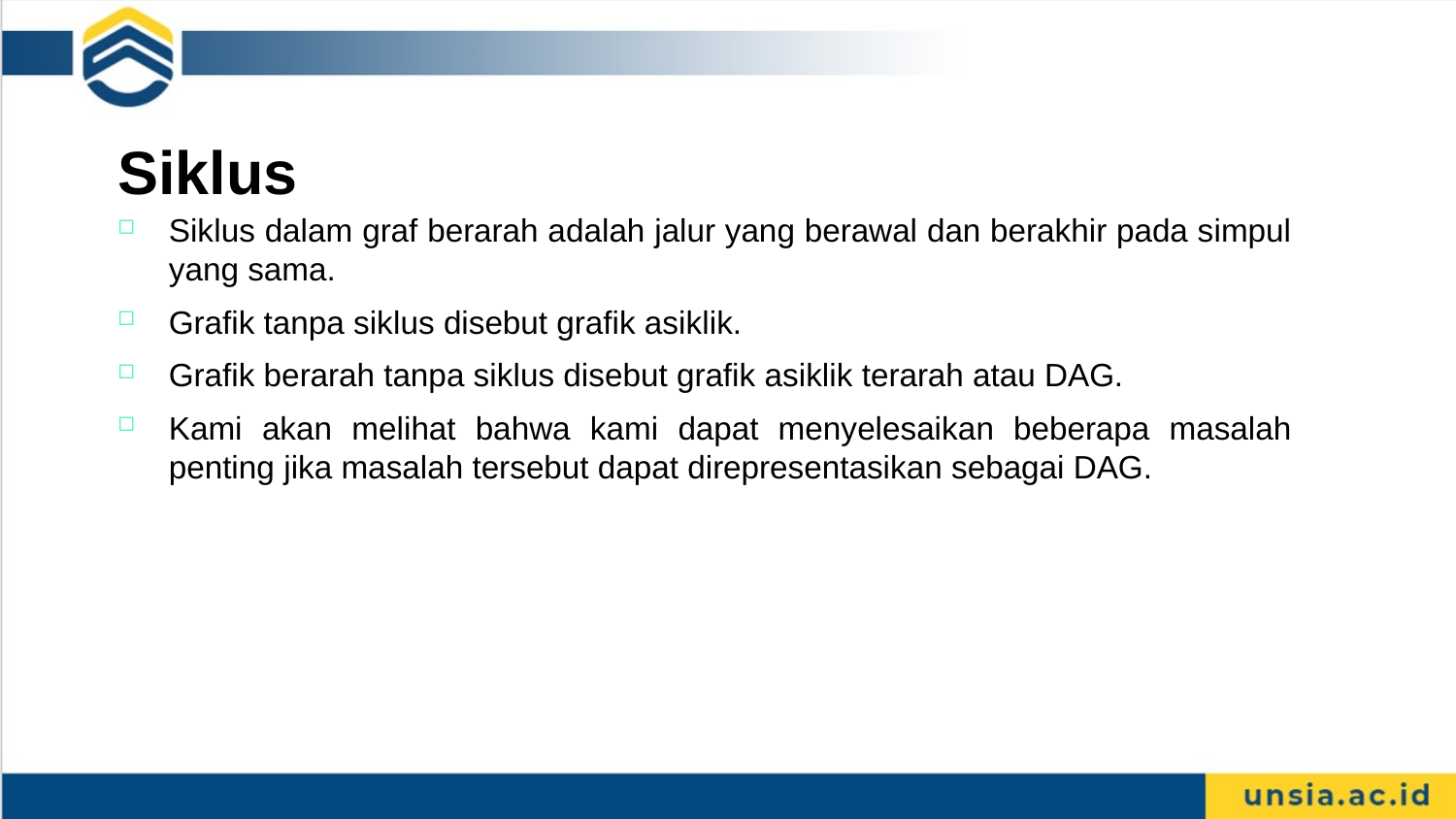

Siklus
Siklus dalam graf berarah adalah jalur yang berawal dan berakhir pada simpul yang sama.
Grafik tanpa siklus disebut grafik asiklik.
Grafik berarah tanpa siklus disebut grafik asiklik terarah atau DAG.
Kami akan melihat bahwa kami dapat menyelesaikan beberapa masalah penting jika masalah tersebut dapat direpresentasikan sebagai DAG.